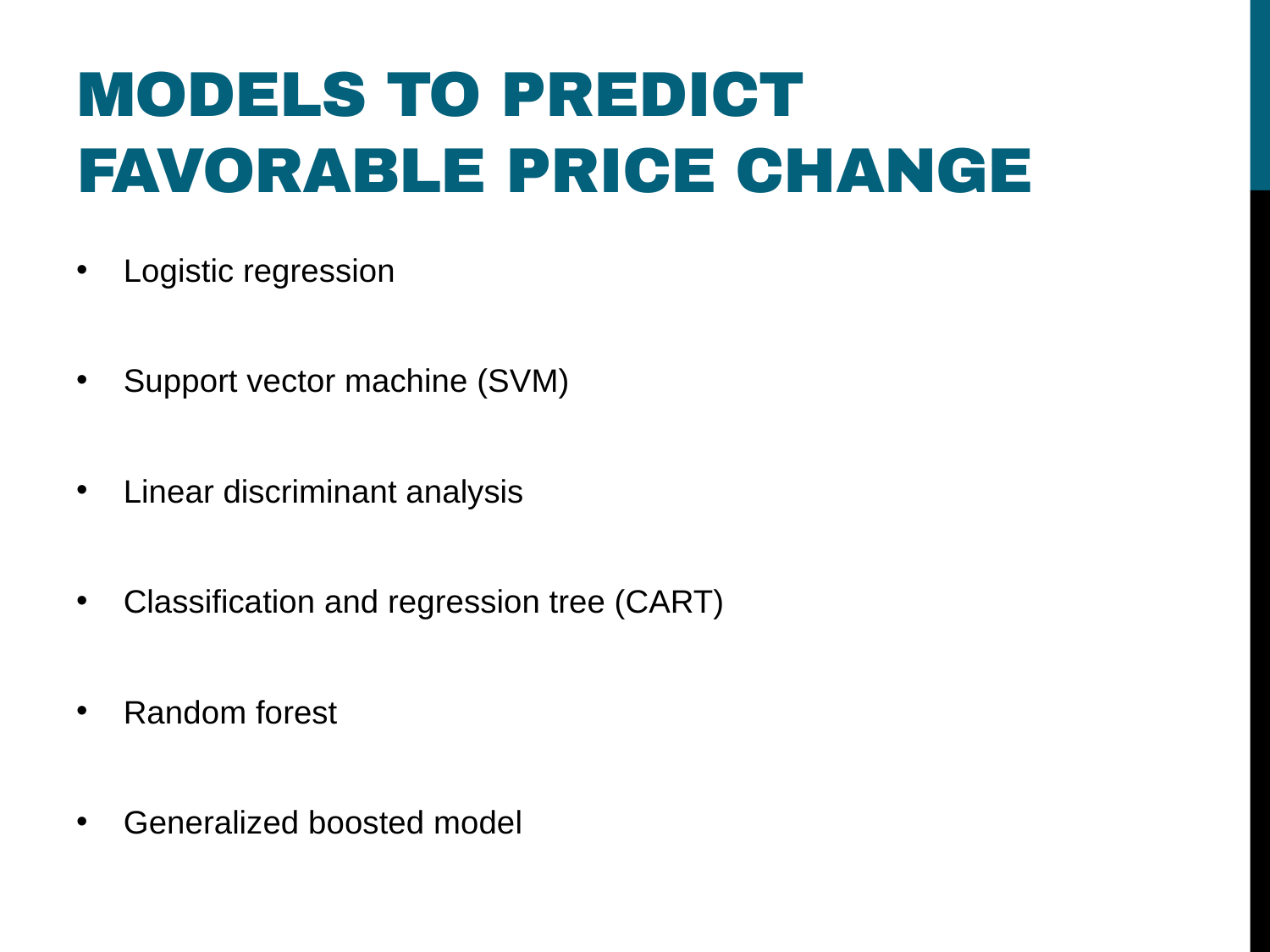

# Models to predict favorable price change
Logistic regression

Support vector machine (SVM)

Linear discriminant analysis

Classification and regression tree (CART)

Random forest

Generalized boosted model